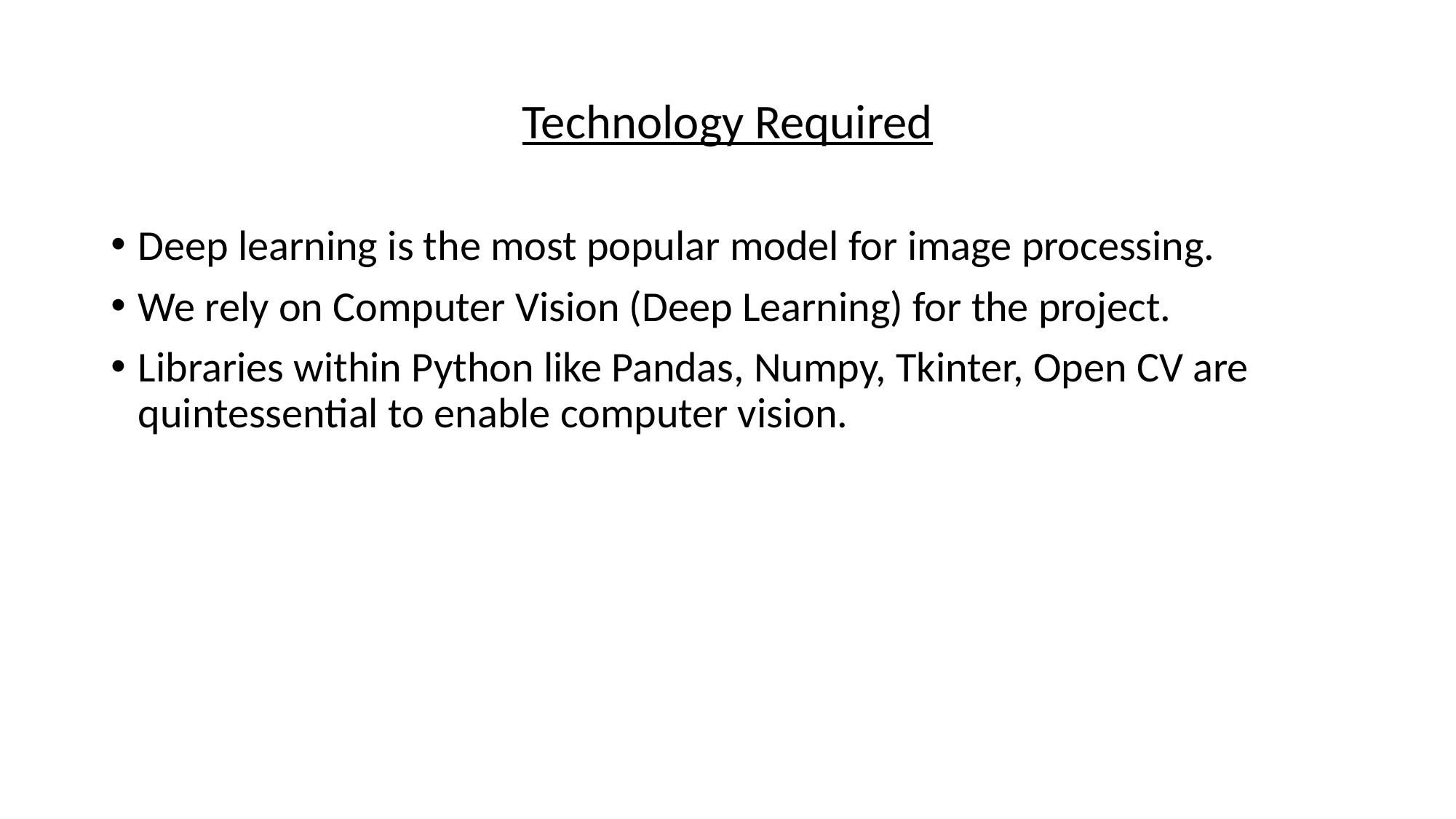

# Technology Required
Deep learning is the most popular model for image processing.
We rely on Computer Vision (Deep Learning) for the project.
Libraries within Python like Pandas, Numpy, Tkinter, Open CV are quintessential to enable computer vision.